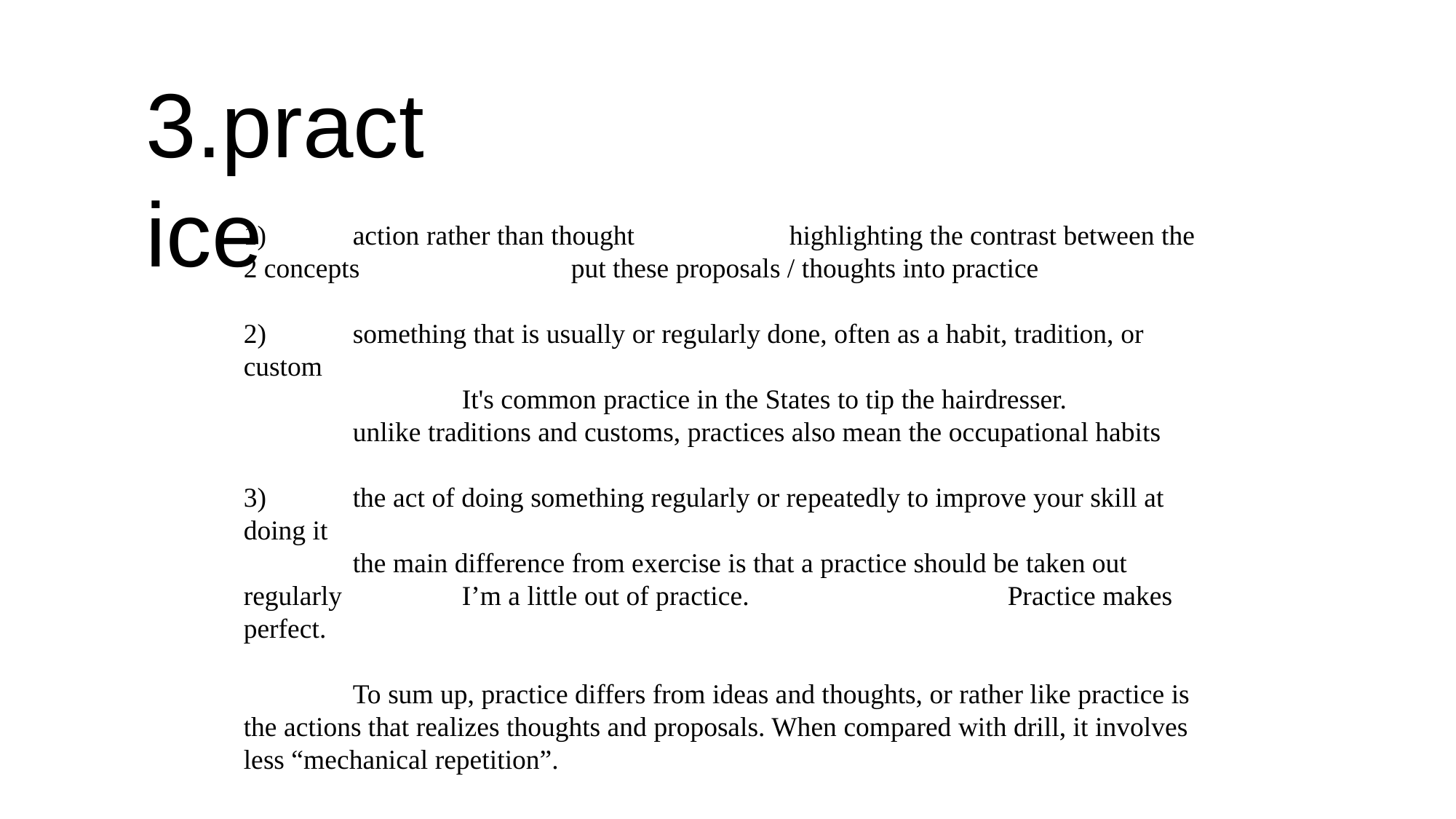

3.practice
1)	action rather than thought		highlighting the contrast between the 2 concepts		put these proposals / thoughts into practice

2)	something that is usually or regularly done, often as a habit, tradition, or custom
		It's common practice in the States to tip the hairdresser.
	unlike traditions and customs, practices also mean the occupational habits

3)	the act of doing something regularly or repeatedly to improve your skill at doing it
	the main difference from exercise is that a practice should be taken out regularly		I’m a little out of practice.			Practice makes perfect.

	To sum up, practice differs from ideas and thoughts, or rather like practice is the actions that realizes thoughts and proposals. When compared with drill, it involves less “mechanical repetition”.